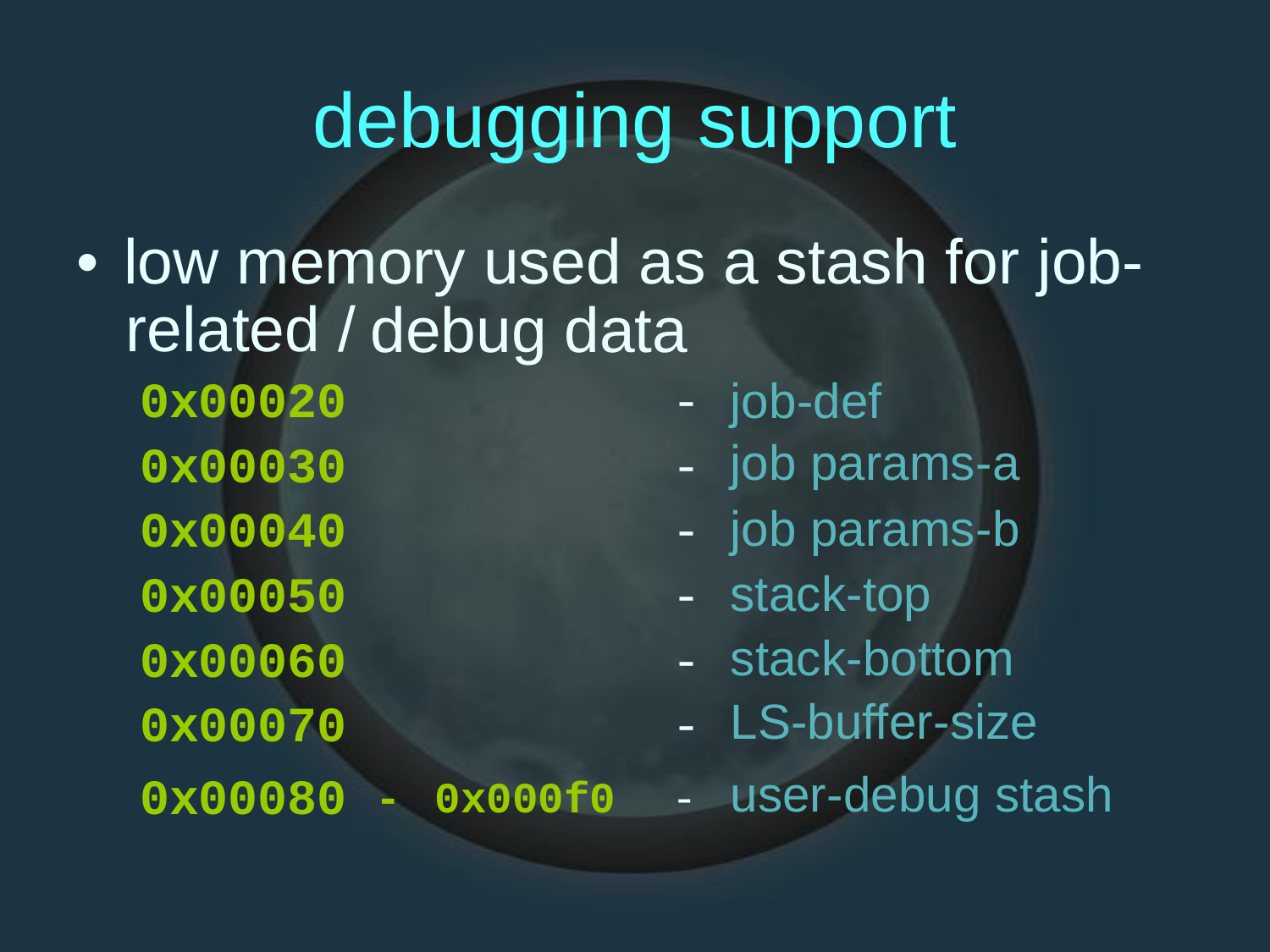

debugging
support
•
low memory used as
a stash for
job-
related /
0x00020
0x00030
0x00040
0x00050
0x00060
0x00070
0x00080
debug
data
-
-
-
-
-
-
job-def
job params-a
job params-b
stack-top
stack-bottom
LS-buffer-size
user-debug stash
-
0x000f0
-